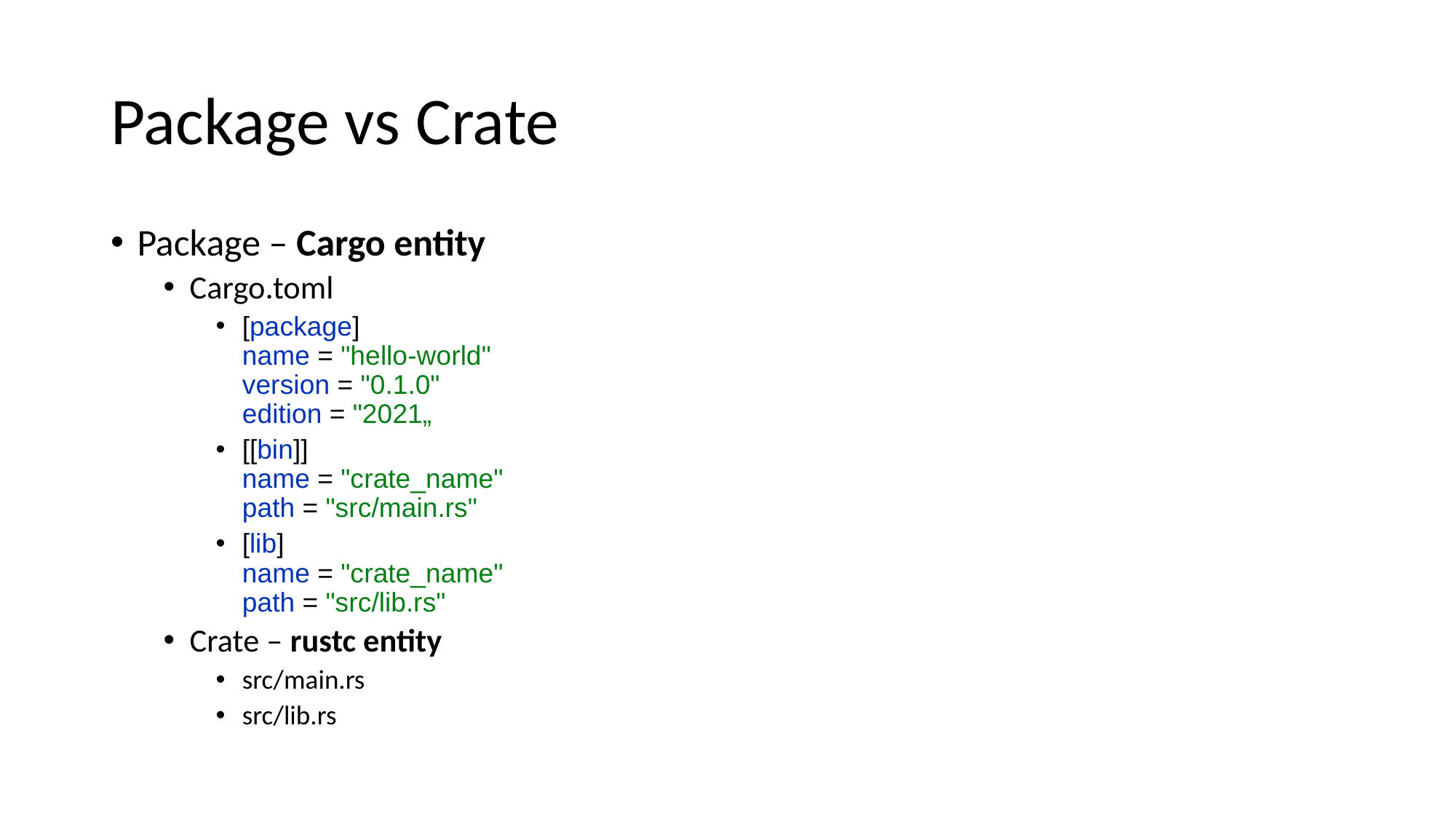

# Package vs Crate
Package – Cargo entity
Cargo.toml
[package]
name = "hello-world"
version = "0.1.0"
edition = "2021„
[[bin]]
name = "crate_name"
path = "src/main.rs"
[lib]
name = "crate_name"
path = "src/lib.rs"
Crate – rustc entity
src/main.rs
src/lib.rs